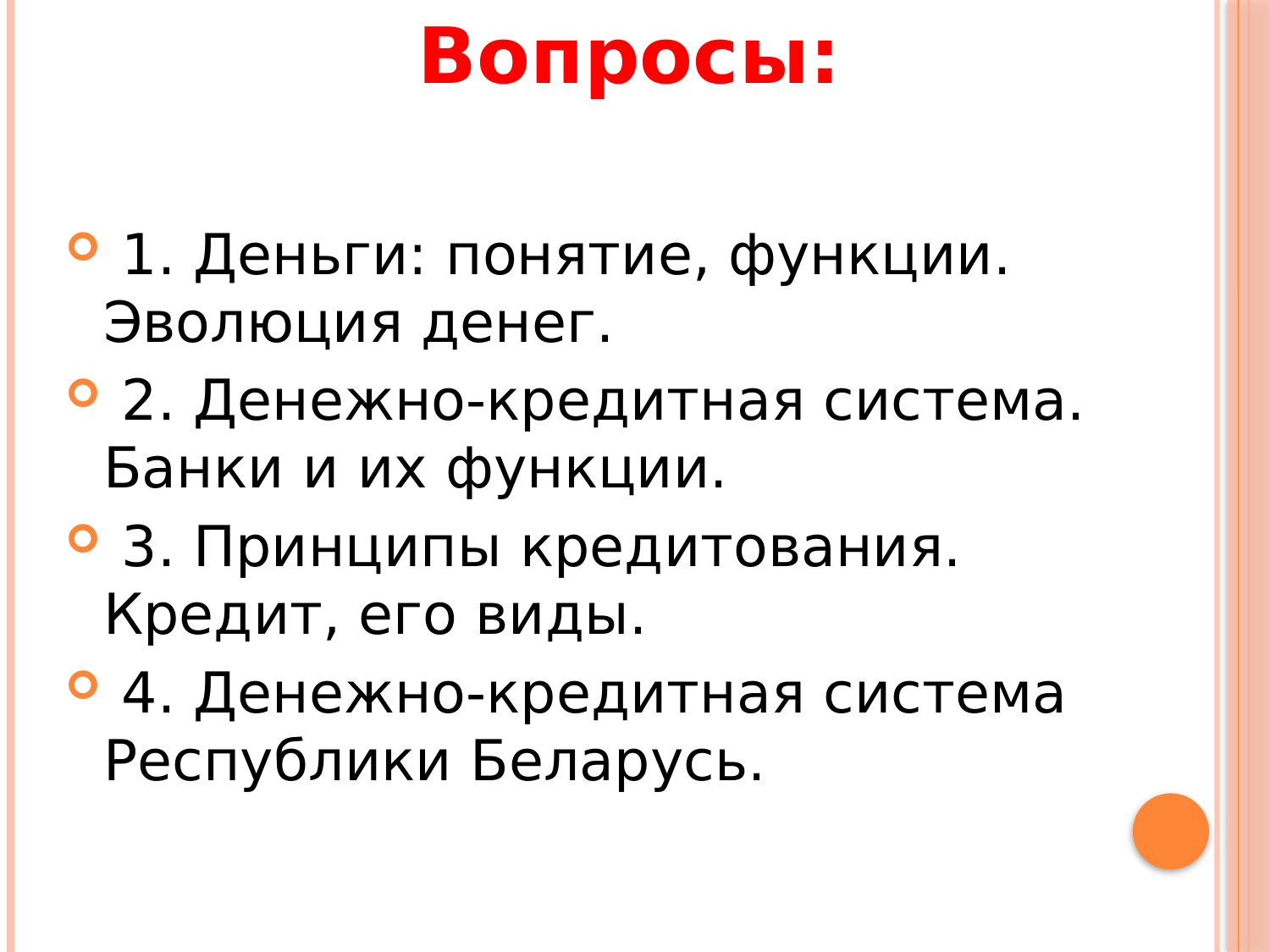

Вопросы:
 1. Деньги: понятие, функции. Эволюция денег.
 2. Денежно-кредитная система. Банки и их функции.
 3. Принципы кредитования. Кредит, его виды.
 4. Денежно-кредитная система Республики Беларусь.